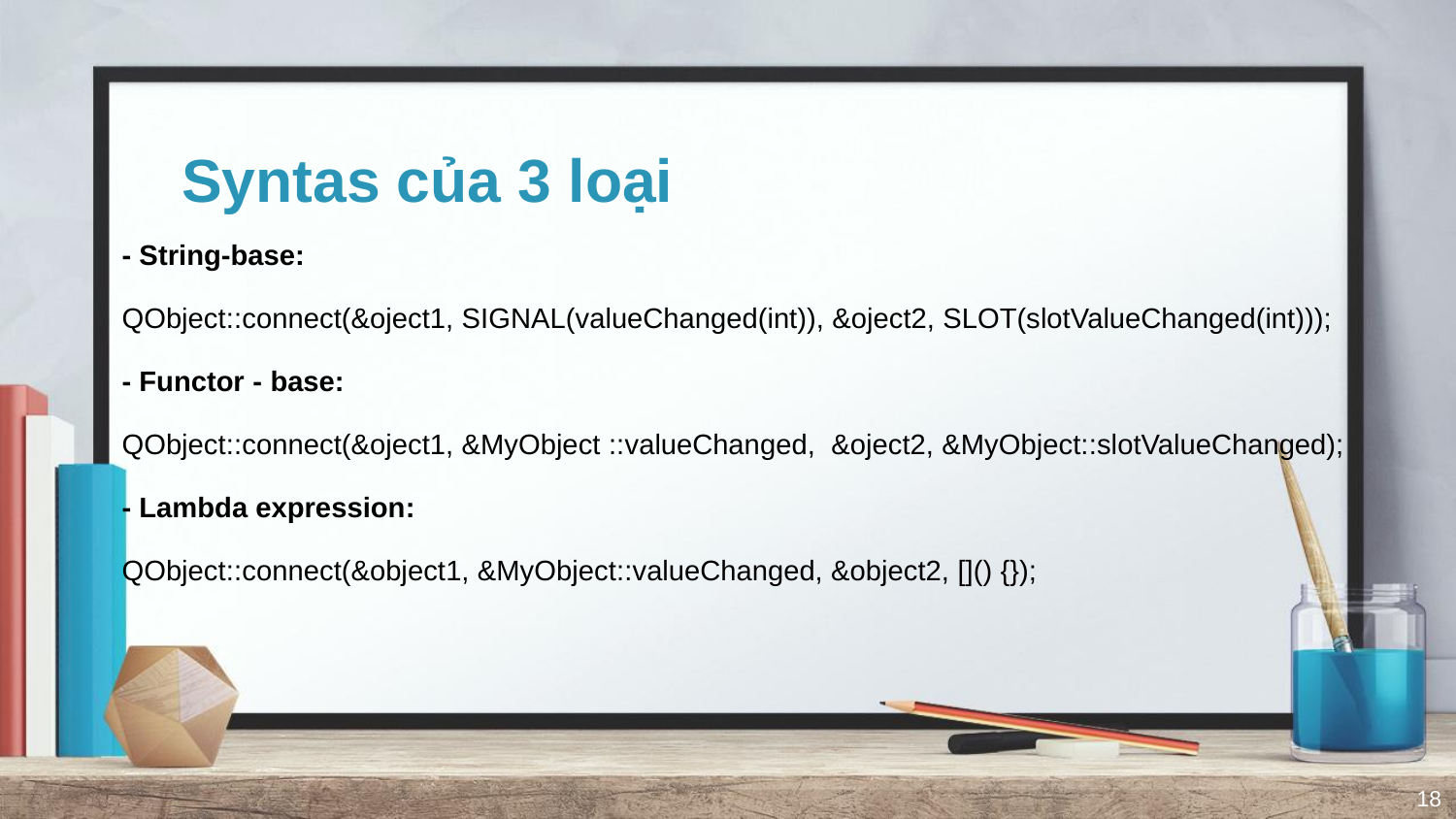

# Syntas của 3 loại
- String-base:
QObject::connect(&oject1, SIGNAL(valueChanged(int)), &oject2, SLOT(slotValueChanged(int)));
- Functor - base:
QObject::connect(&oject1, &MyObject ::valueChanged,  &oject2, &MyObject::slotValueChanged);
- Lambda expression:
QObject::connect(&object1, &MyObject::valueChanged, &object2, []() {});

18